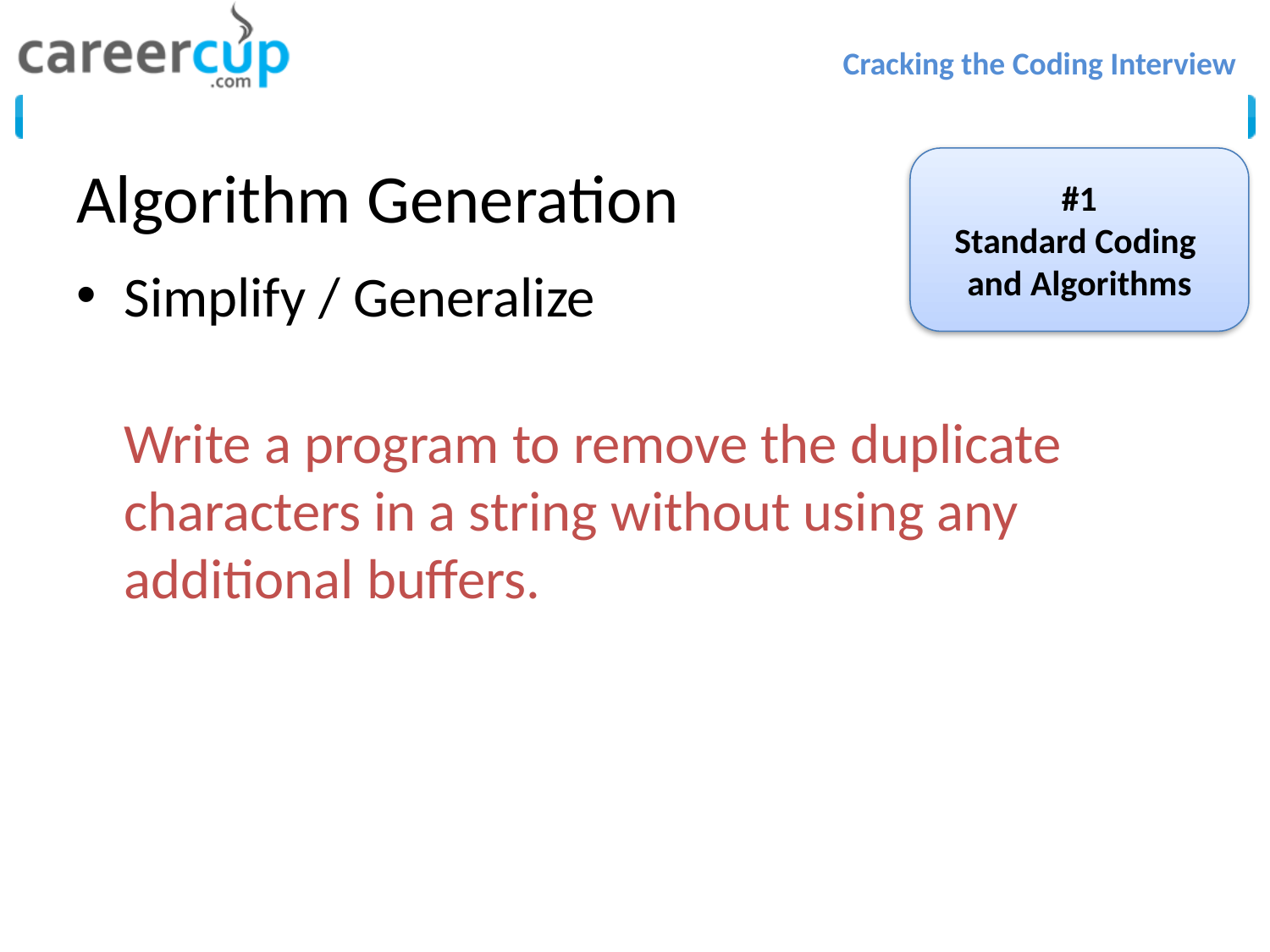

# Algorithm Generation
#1
Standard Coding
and Algorithms
Simplify / Generalize
Write a program to remove the duplicate characters in a string without using any additional buffers.